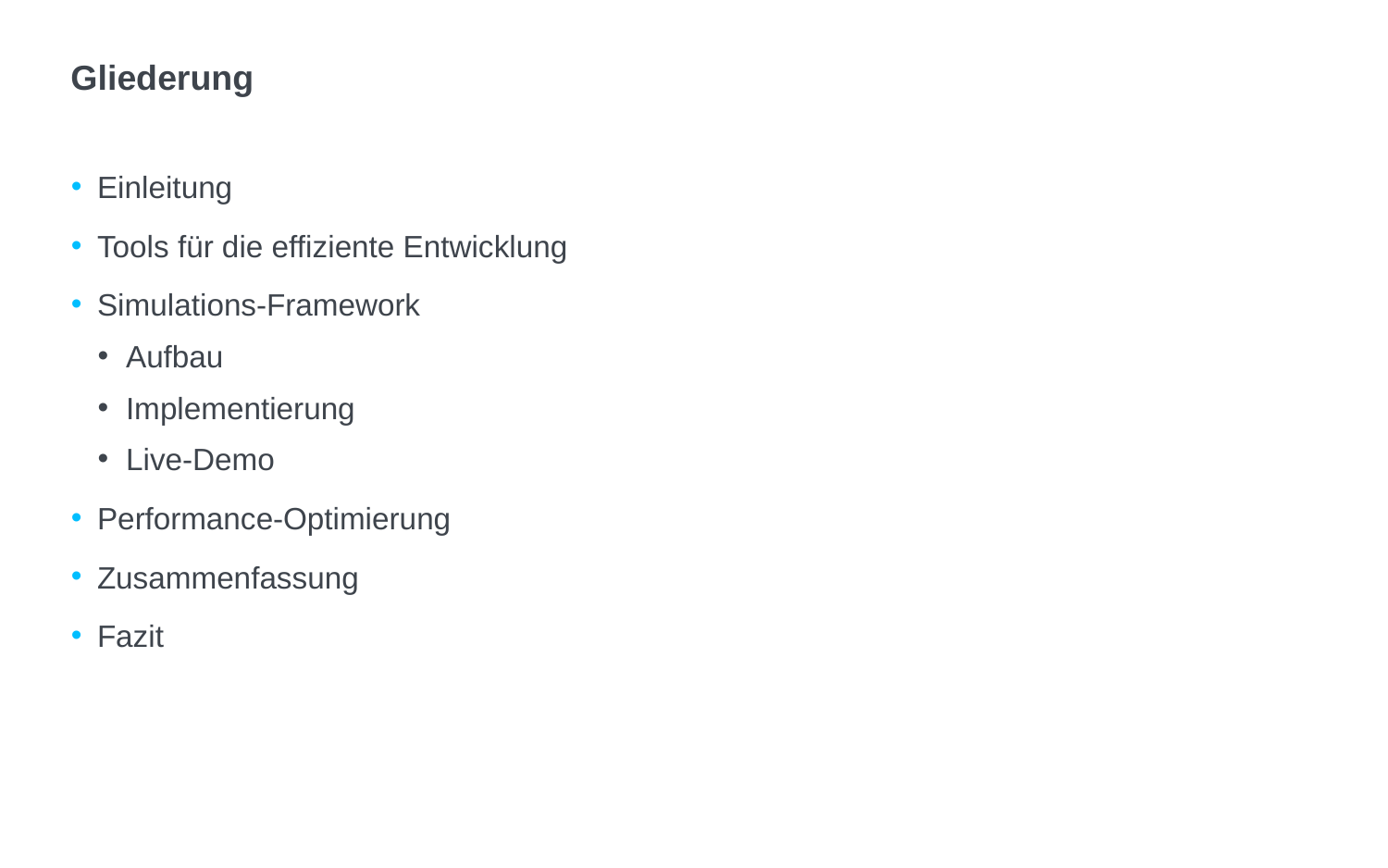

# Gliederung

Einleitung
Tools für die effiziente Entwicklung
Simulations-Framework
Aufbau
Implementierung
Live-Demo
Performance-Optimierung
Zusammenfassung
Fazit